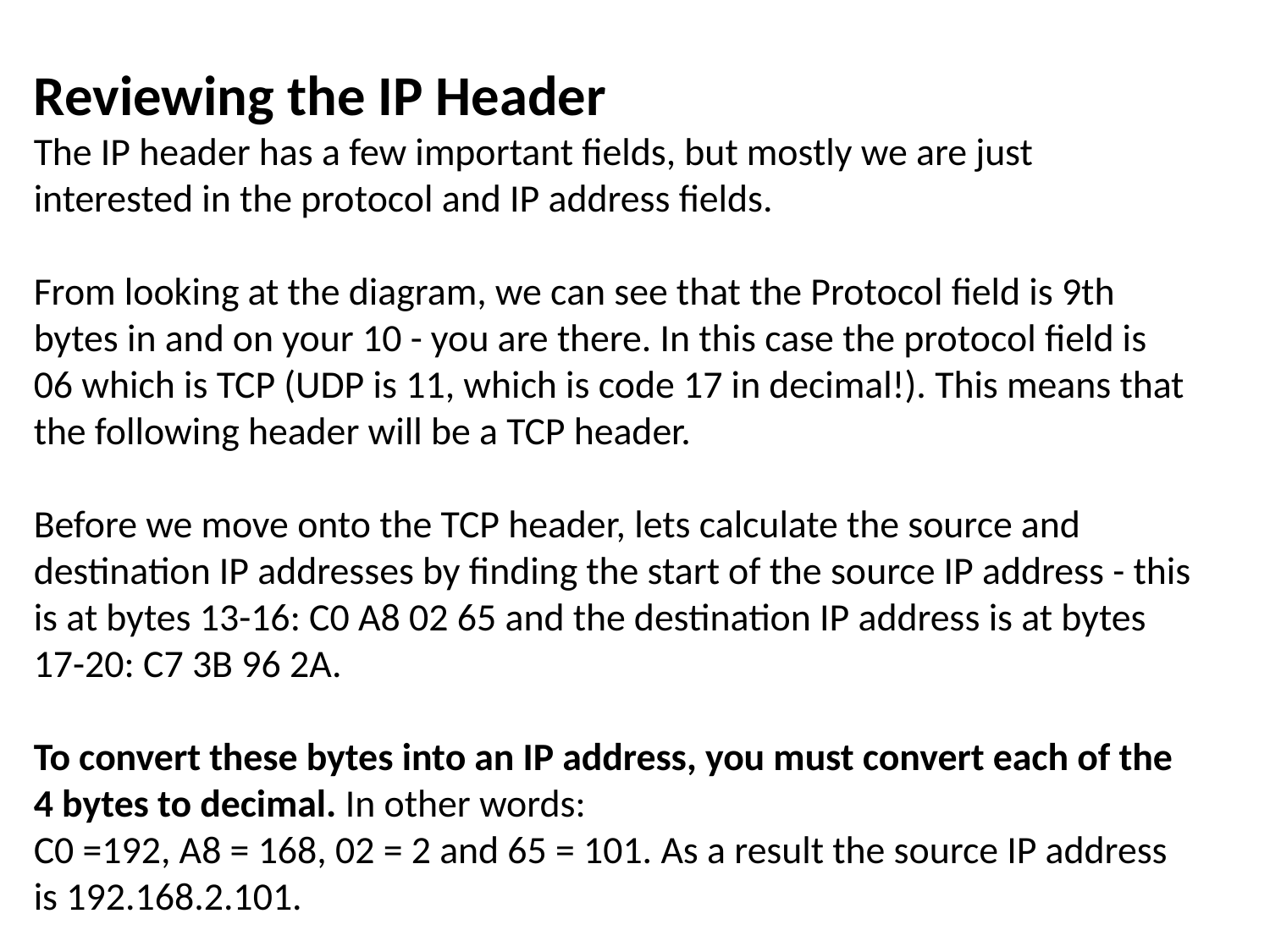

Reviewing the IP Header
The IP header has a few important fields, but mostly we are just interested in the protocol and IP address fields.

From looking at the diagram, we can see that the Protocol field is 9th bytes in and on your 10 - you are there. In this case the protocol field is 06 which is TCP (UDP is 11, which is code 17 in decimal!). This means that the following header will be a TCP header.

Before we move onto the TCP header, lets calculate the source and destination IP addresses by finding the start of the source IP address - this is at bytes 13-16: C0 A8 02 65 and the destination IP address is at bytes 17-20: C7 3B 96 2A.

To convert these bytes into an IP address, you must convert each of the 4 bytes to decimal. In other words:
C0 =192, A8 = 168, 02 = 2 and 65 = 101. As a result the source IP address is 192.168.2.101.